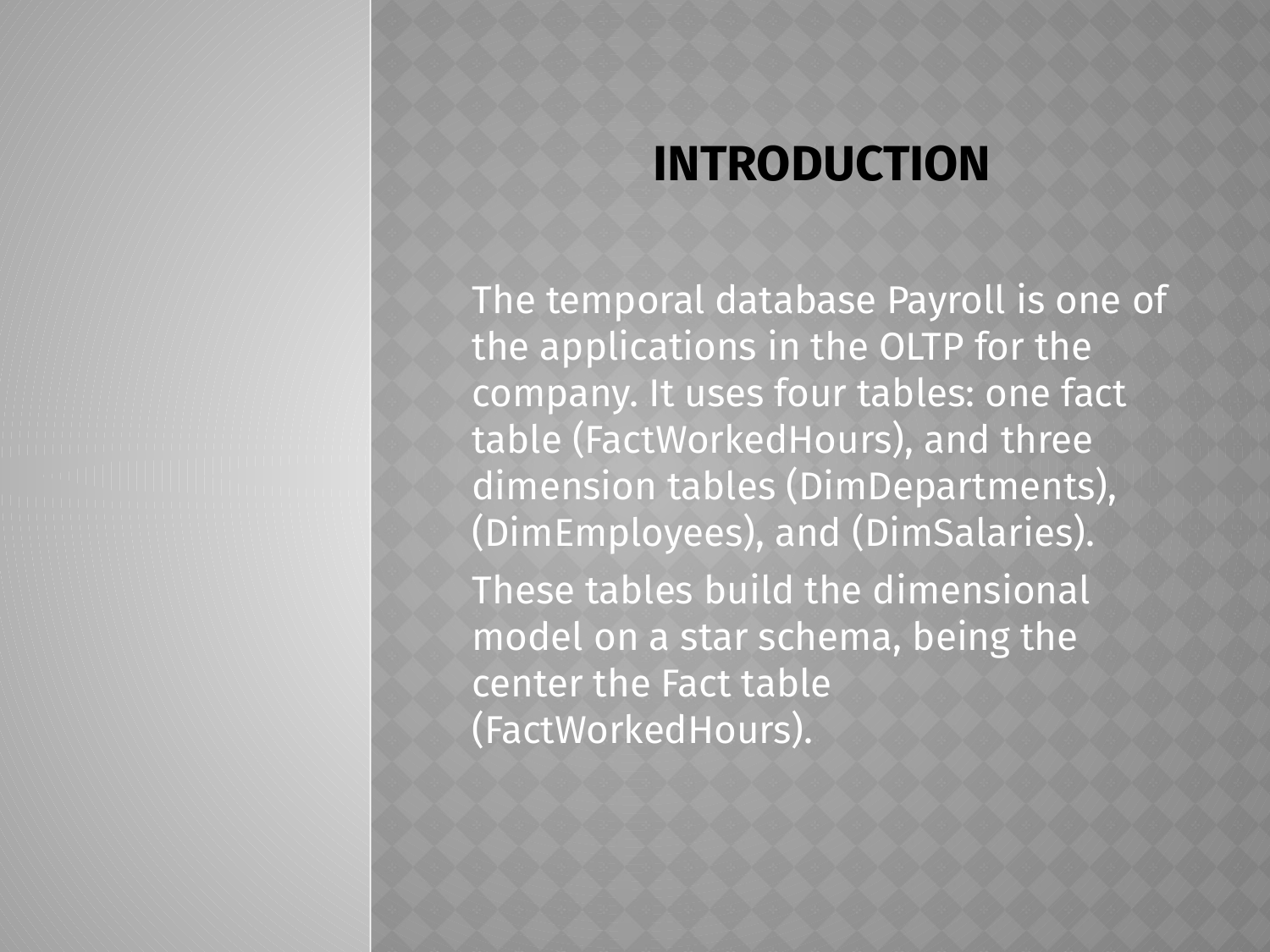

# Introduction
The temporal database Payroll is one of the applications in the OLTP for the company. It uses four tables: one fact table (FactWorkedHours), and three dimension tables (DimDepartments), (DimEmployees), and (DimSalaries).
These tables build the dimensional model on a star schema, being the center the Fact table (FactWorkedHours).